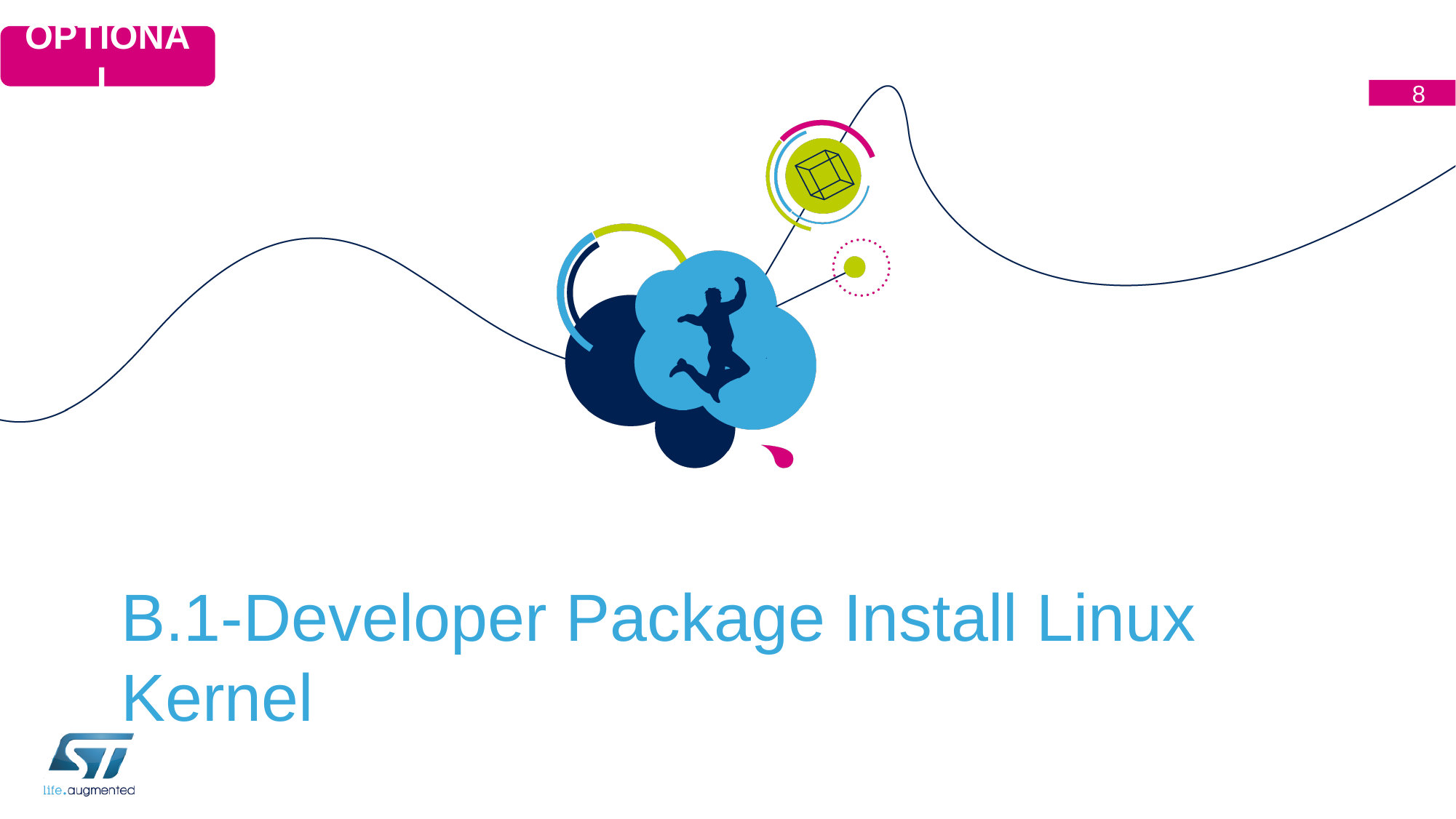

OPTIONAL
8
# B.1-Developer Package Install Linux Kernel